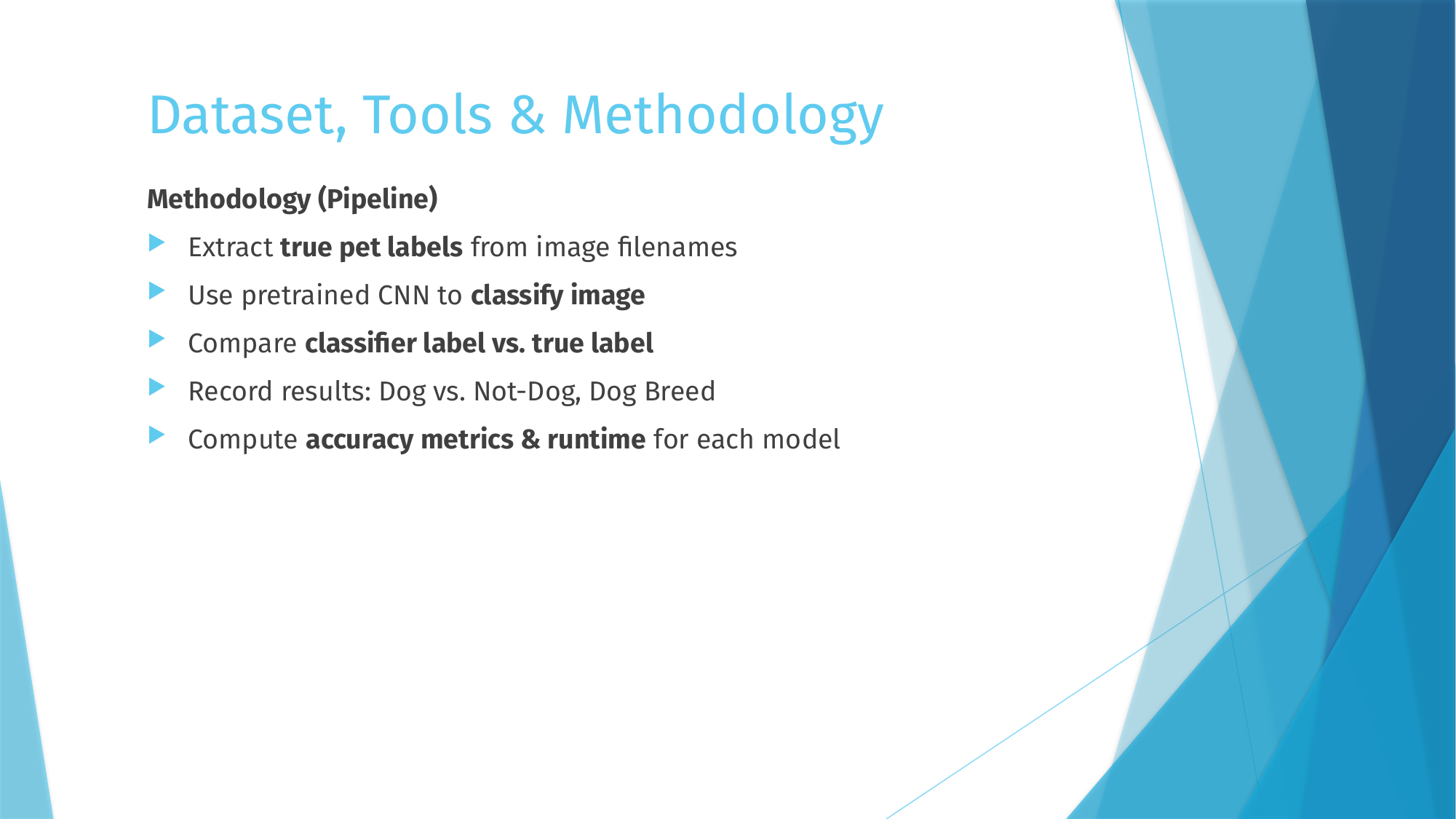

# Dataset, Tools & Methodology
Methodology (Pipeline)
Extract true pet labels from image filenames
Use pretrained CNN to classify image
Compare classifier label vs. true label
Record results: Dog vs. Not-Dog, Dog Breed
Compute accuracy metrics & runtime for each model